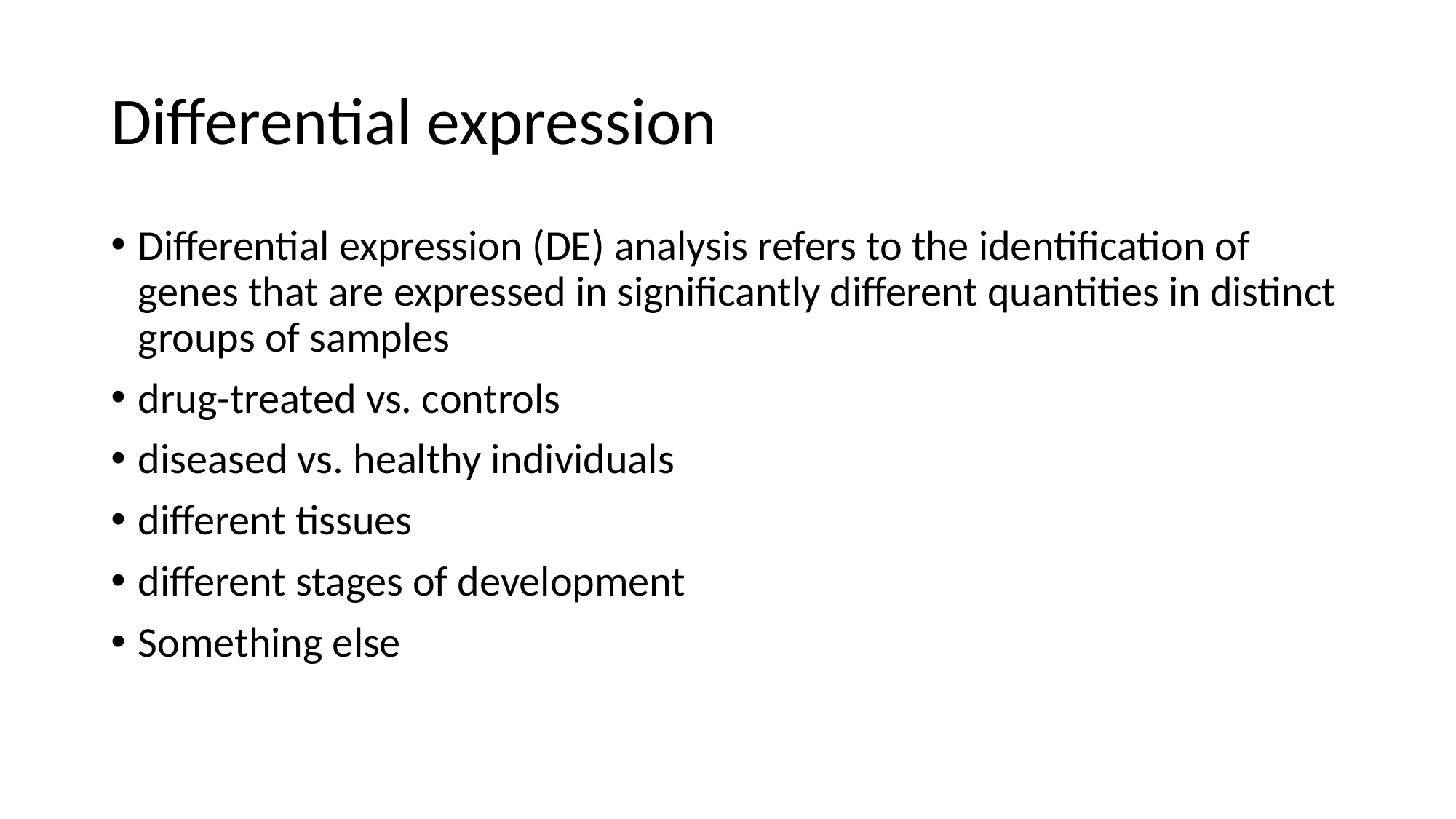

# Differential expression
Differential expression (DE) analysis refers to the identification of genes that are expressed in significantly different quantities in distinct groups of samples
drug-treated vs. controls
diseased vs. healthy individuals
different tissues
different stages of development
Something else